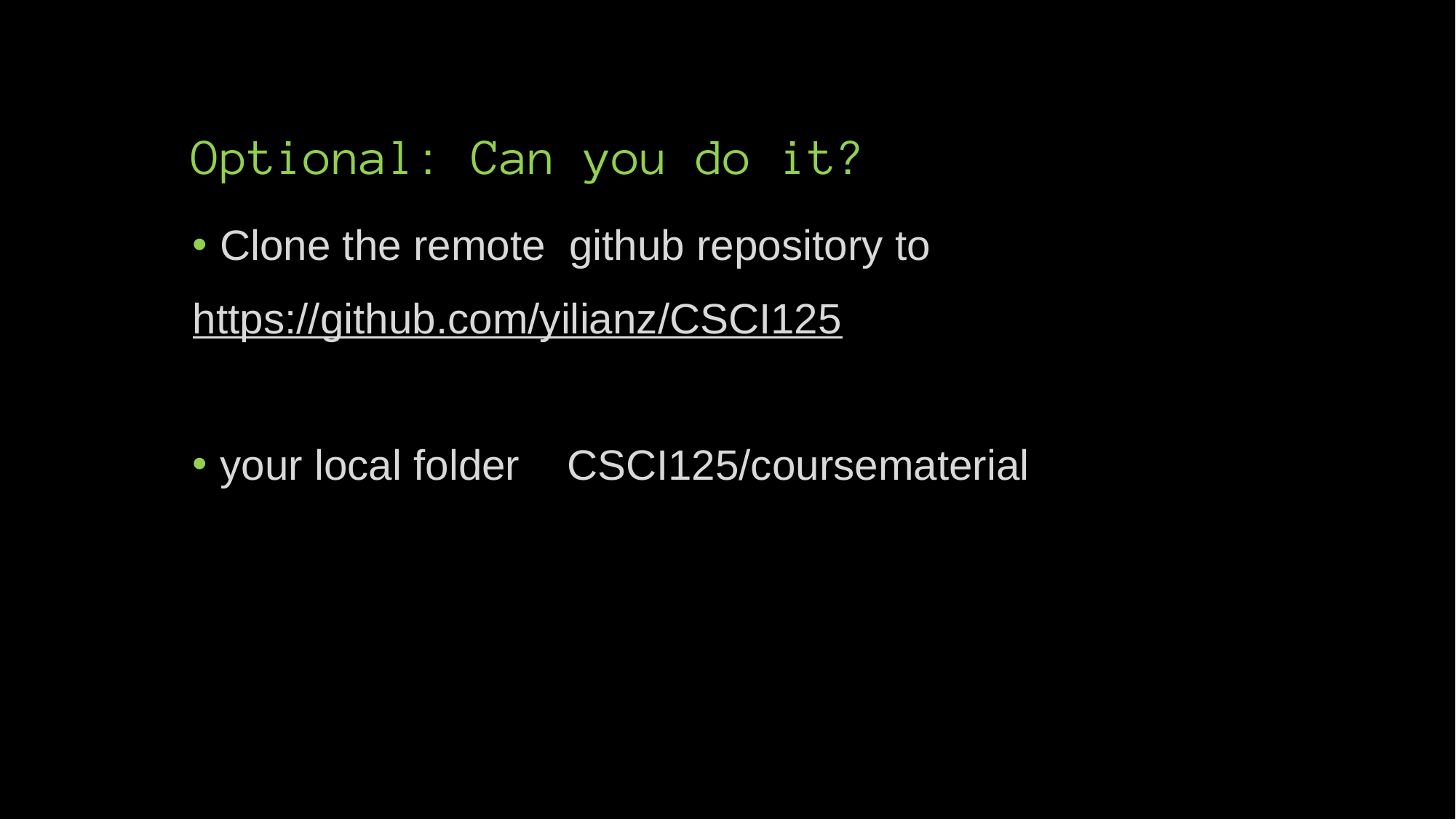

# Optional: Can you do it?
Clone the remote  github repository to
https://github.com/yilianz/CSCI125

your local folder    CSCI125/coursematerial